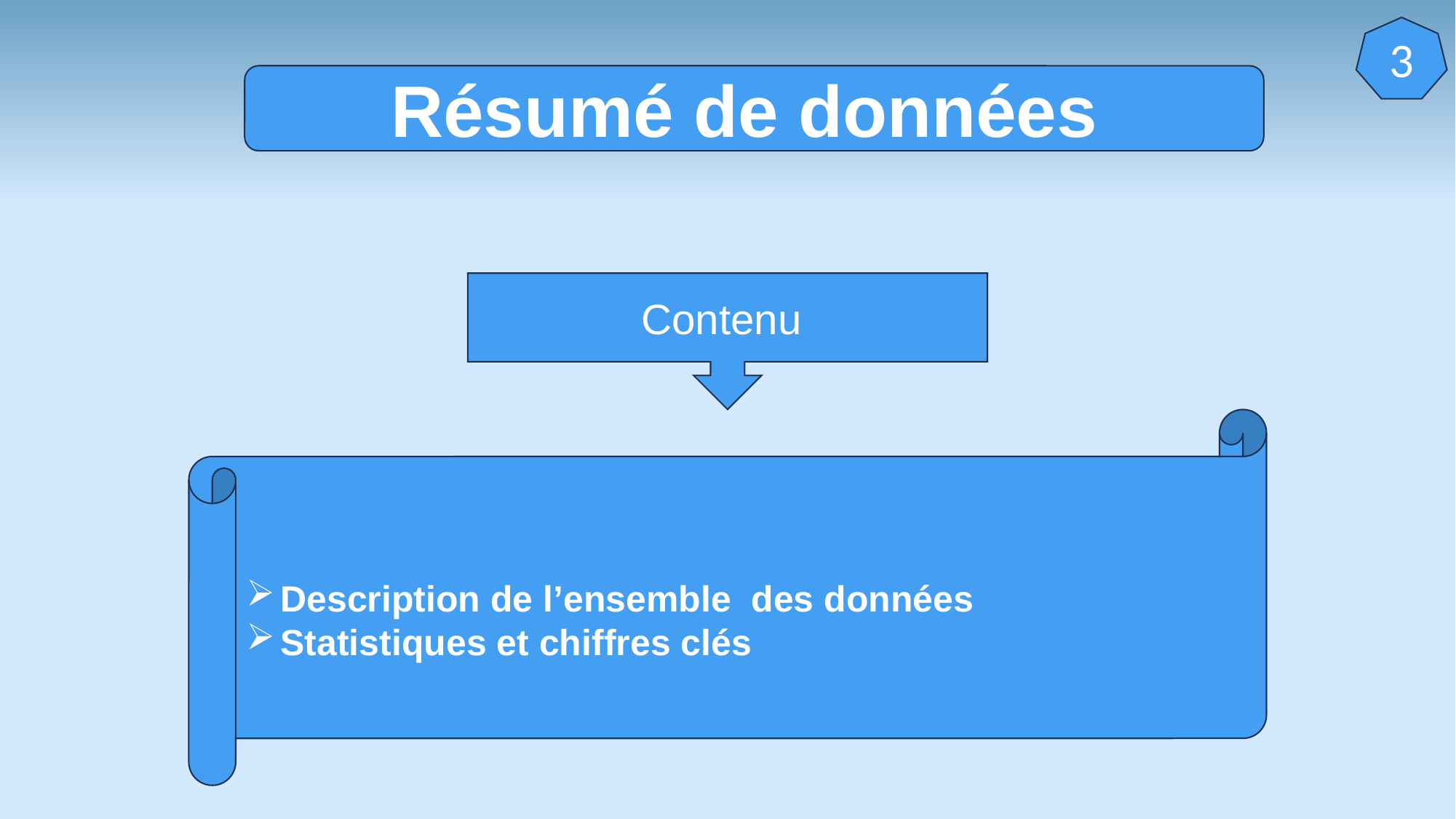

3
Résumé de données
Contenu

Description de l’ensemble  des données
Statistiques et chiffres clés